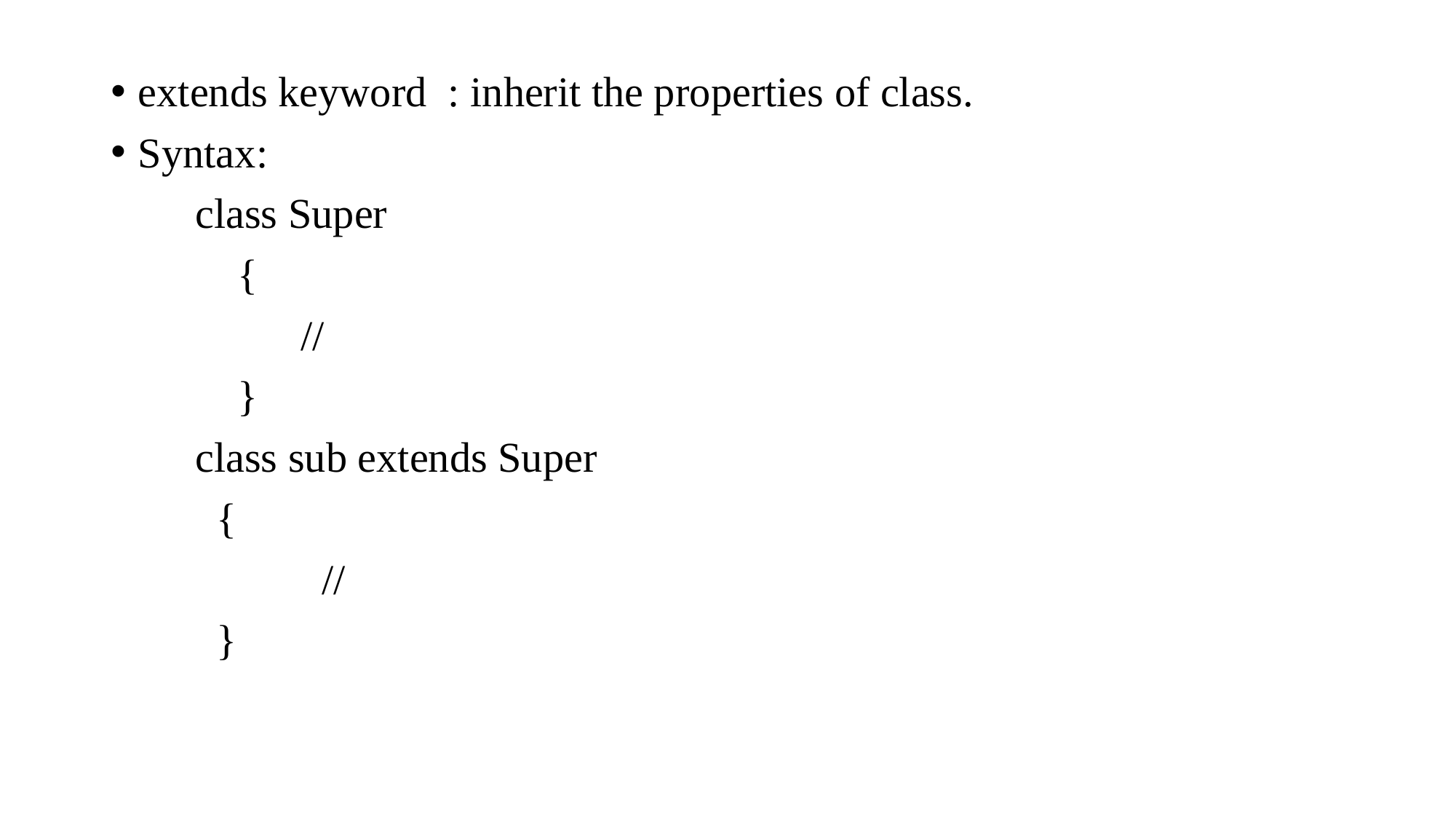

extends keyword  : inherit the properties of class.
Syntax:
        class Super
            {
                  //
            }
        class sub extends Super
          {
                    //
          }